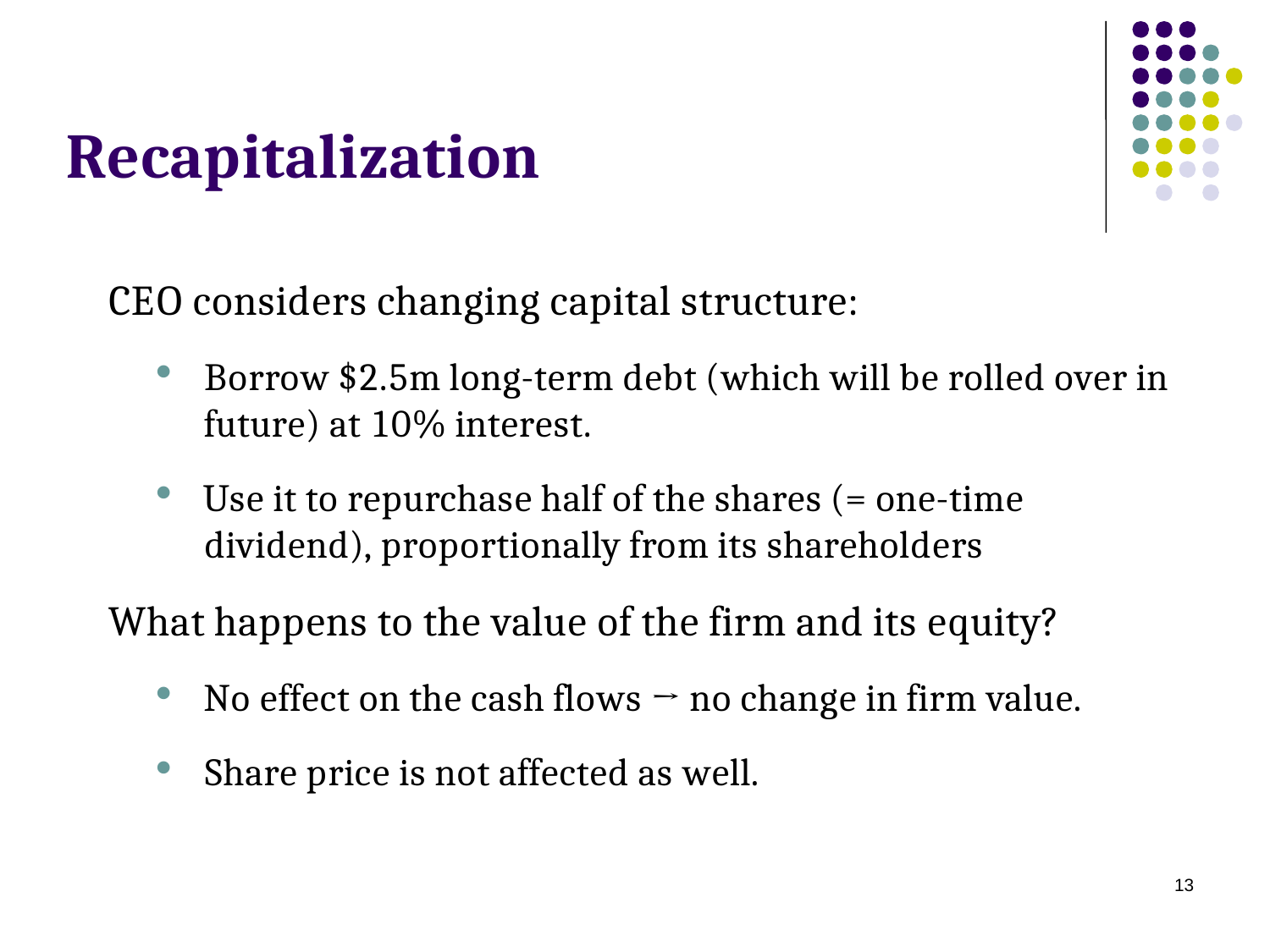

# Recapitalization
CEO considers changing capital structure:
Borrow $2.5m long-term debt (which will be rolled over in future) at 10% interest.
Use it to repurchase half of the shares (= one-time dividend), proportionally from its shareholders
What happens to the value of the firm and its equity?
No effect on the cash flows → no change in firm value.
Share price is not affected as well.
13